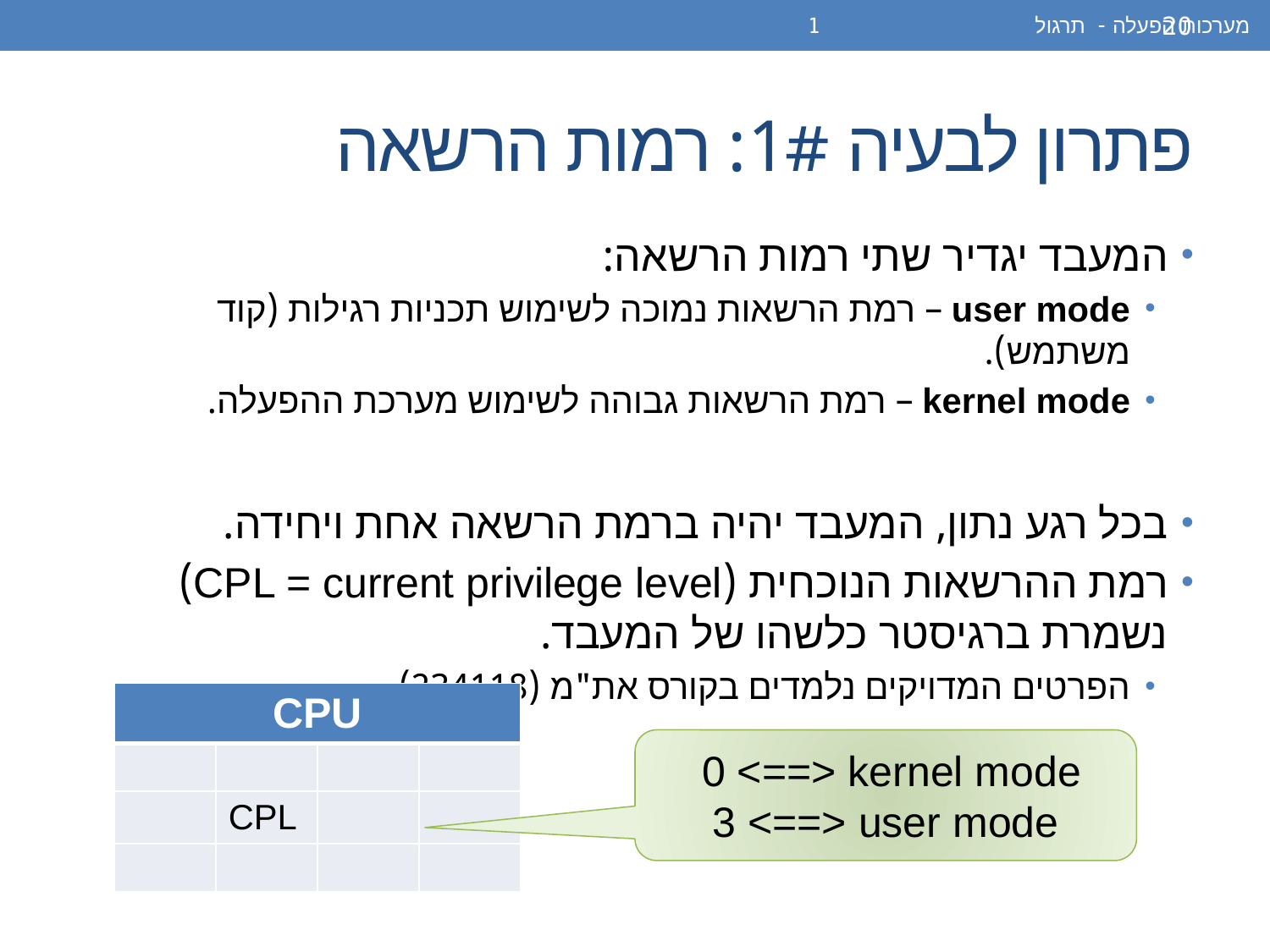

מערכות הפעלה - תרגול 1
20
# פתרון לבעיה 1#: רמות הרשאה
המעבד יגדיר שתי רמות הרשאה:
user mode – רמת הרשאות נמוכה לשימוש תכניות רגילות (קוד משתמש).
kernel mode – רמת הרשאות גבוהה לשימוש מערכת ההפעלה.

בכל רגע נתון, המעבד יהיה ברמת הרשאה אחת ויחידה.
רמת ההרשאות הנוכחית (CPL = current privilege level) נשמרת ברגיסטר כלשהו של המעבד.
הפרטים המדויקים נלמדים בקורס את"מ (234118).
| CPU |  |  |  |
| --- | --- | --- | --- |
|  |  |  |  |
|  | CPL |  |  |
|  |  |  |  |
 0 <==> kernel mode
3 <==> user mode